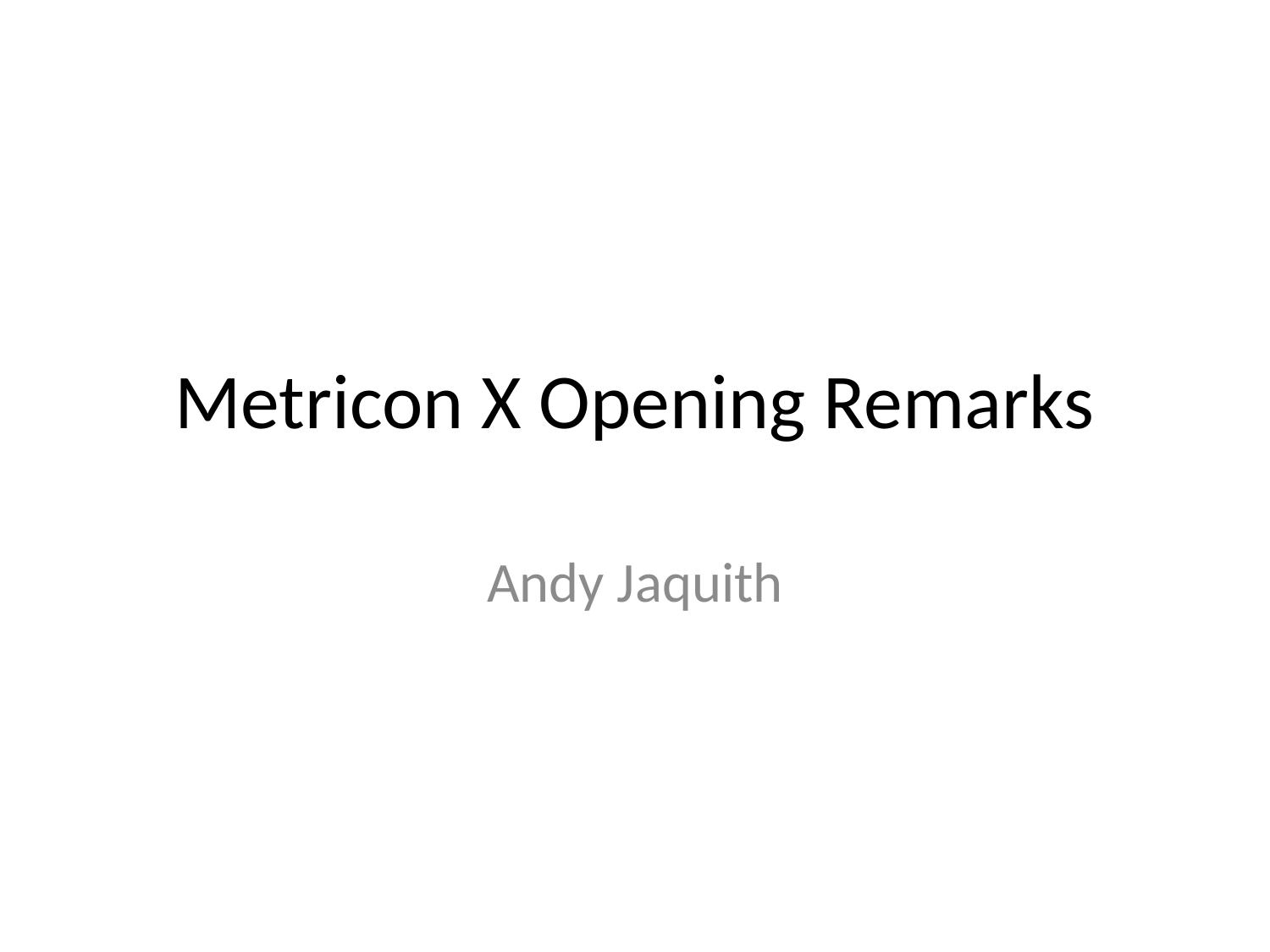

# Metricon X Opening Remarks
Andy Jaquith